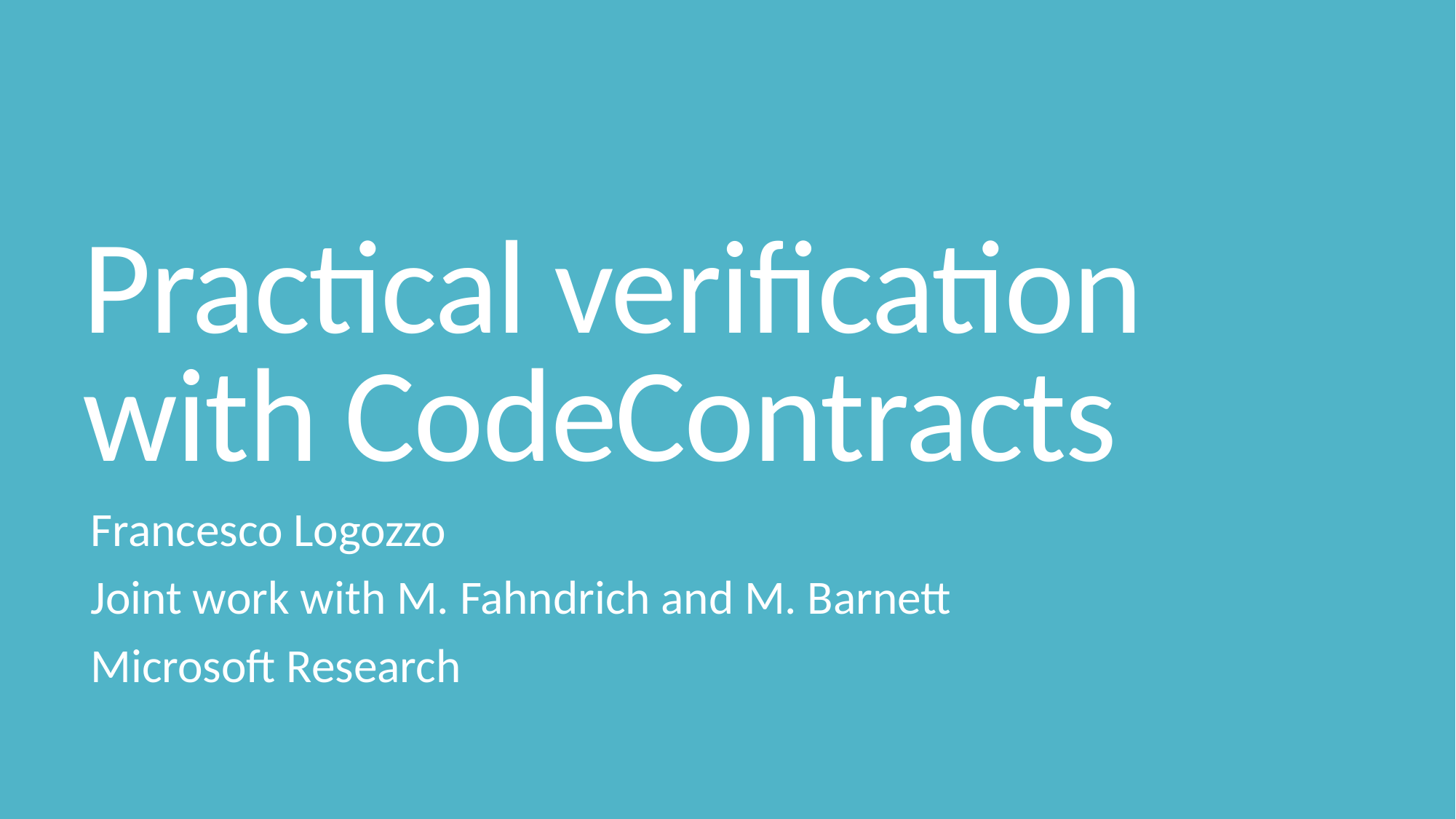

# Practical verification with CodeContracts
Francesco Logozzo
Joint work with M. Fahndrich and M. Barnett
Microsoft Research